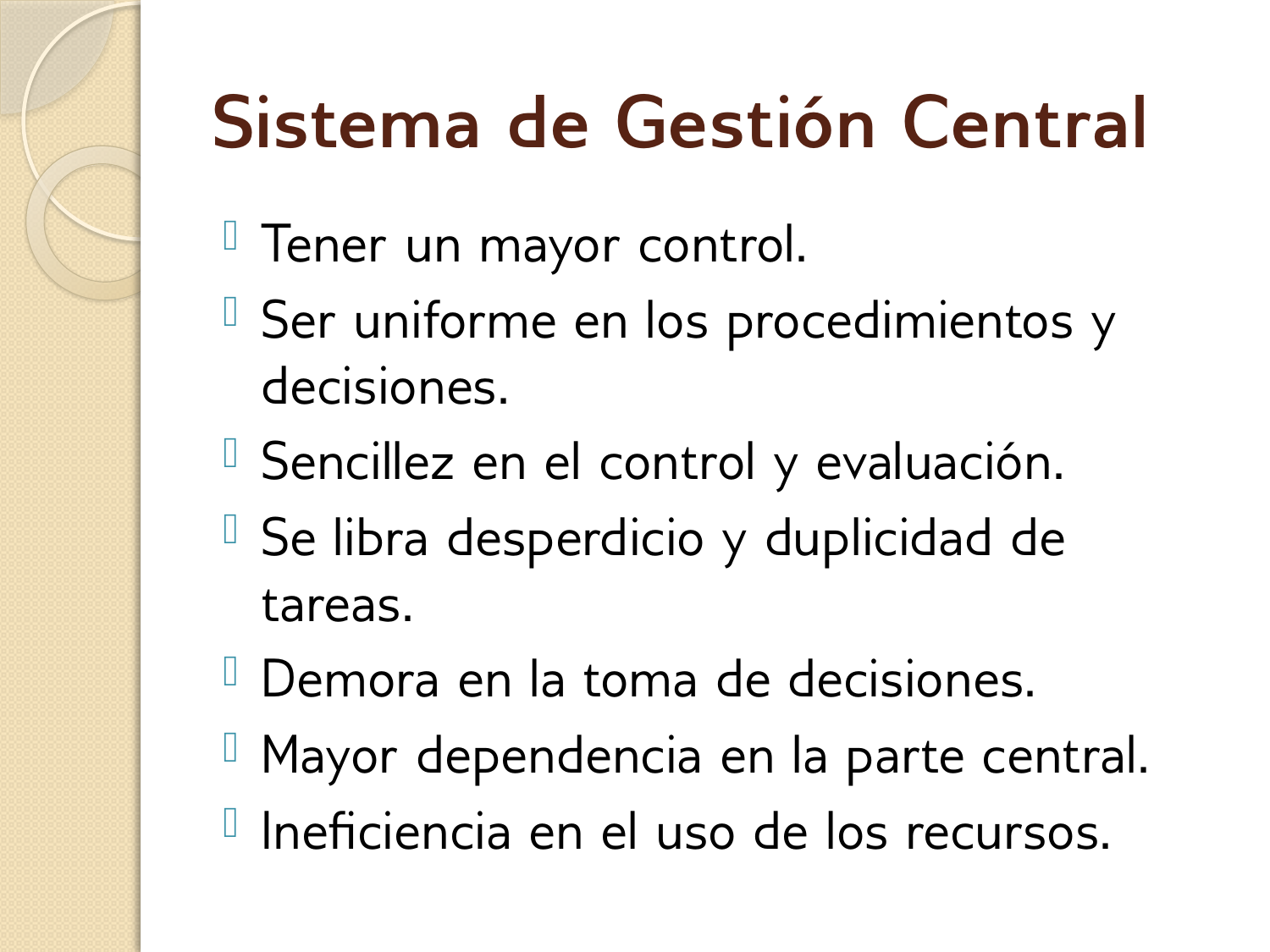

# Sistema de Gestión Central
Tener un mayor control.
Ser uniforme en los procedimientos y decisiones.
Sencillez en el control y evaluación.
Se libra desperdicio y duplicidad de tareas.
Demora en la toma de decisiones.
Mayor dependencia en la parte central.
Ineficiencia en el uso de los recursos.